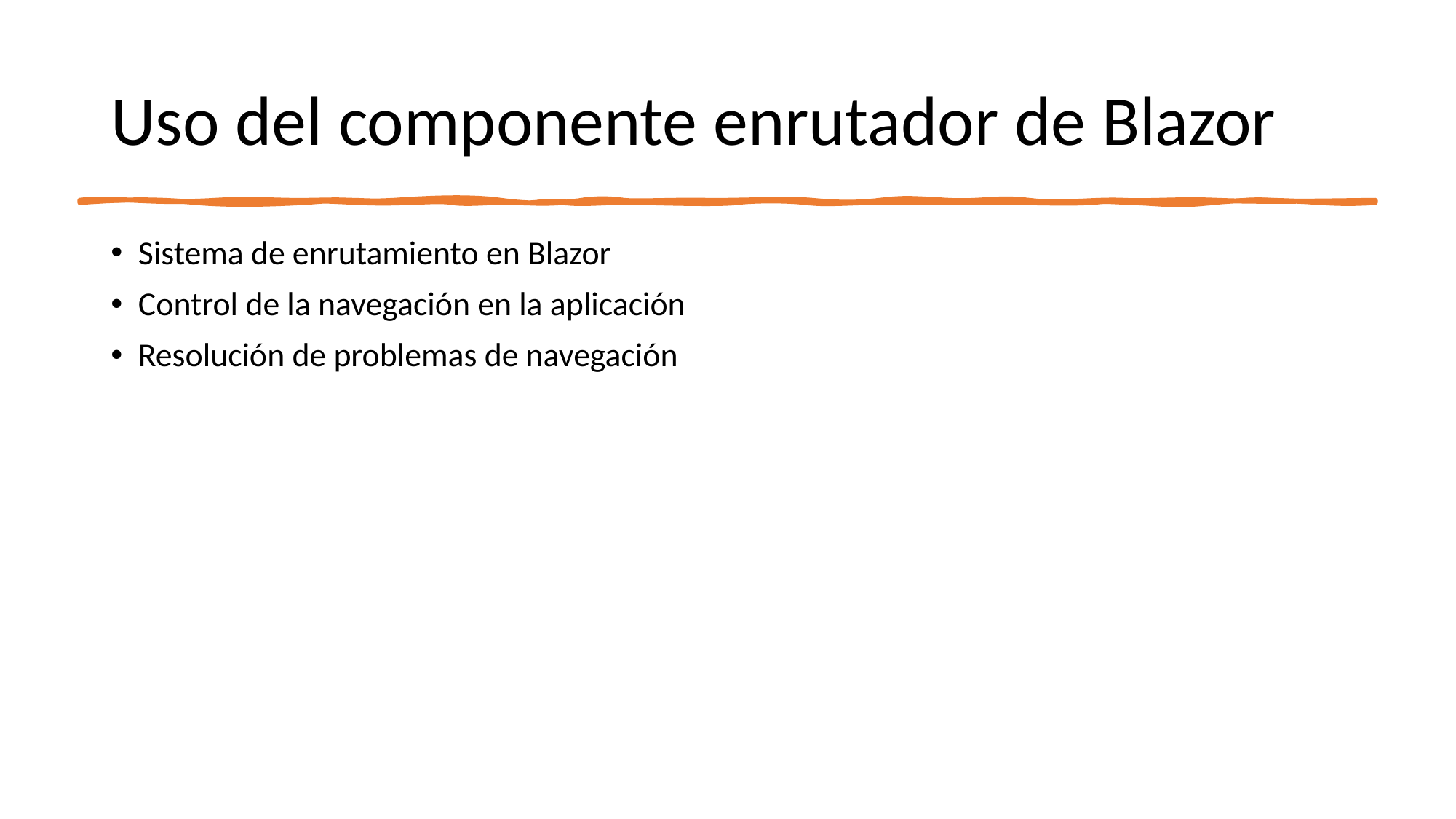

# Uso del componente enrutador de Blazor

Sistema de enrutamiento en Blazor
Control de la navegación en la aplicación
Resolución de problemas de navegación